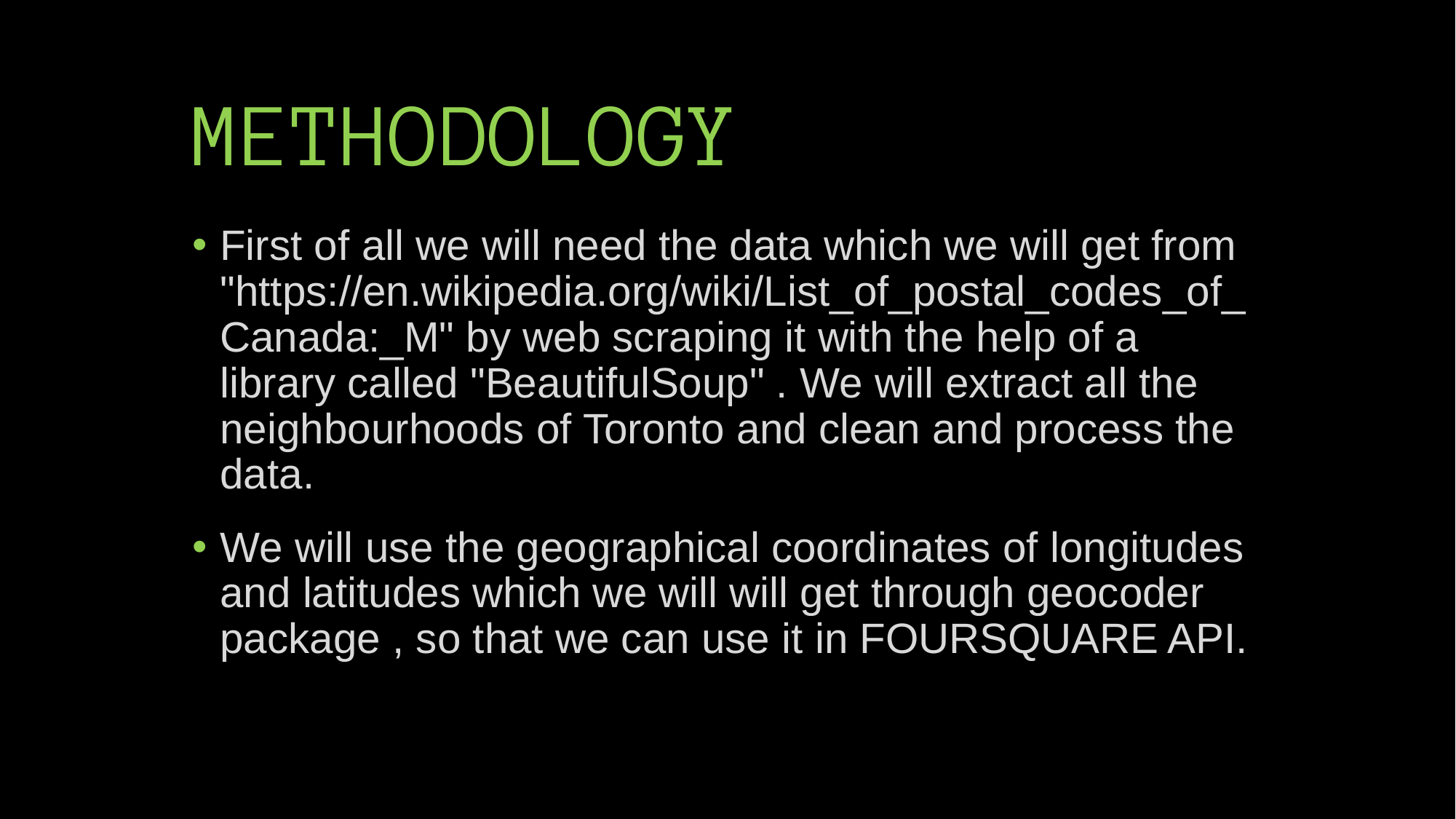

# METHODOLOGY
First of all we will need the data which we will get from "https://en.wikipedia.org/wiki/List_of_postal_codes_of_Canada:_M" by web scraping it with the help of a library called "BeautifulSoup" . We will extract all the neighbourhoods of Toronto and clean and process the data.
We will use the geographical coordinates of longitudes and latitudes which we will will get through geocoder package , so that we can use it in FOURSQUARE API.